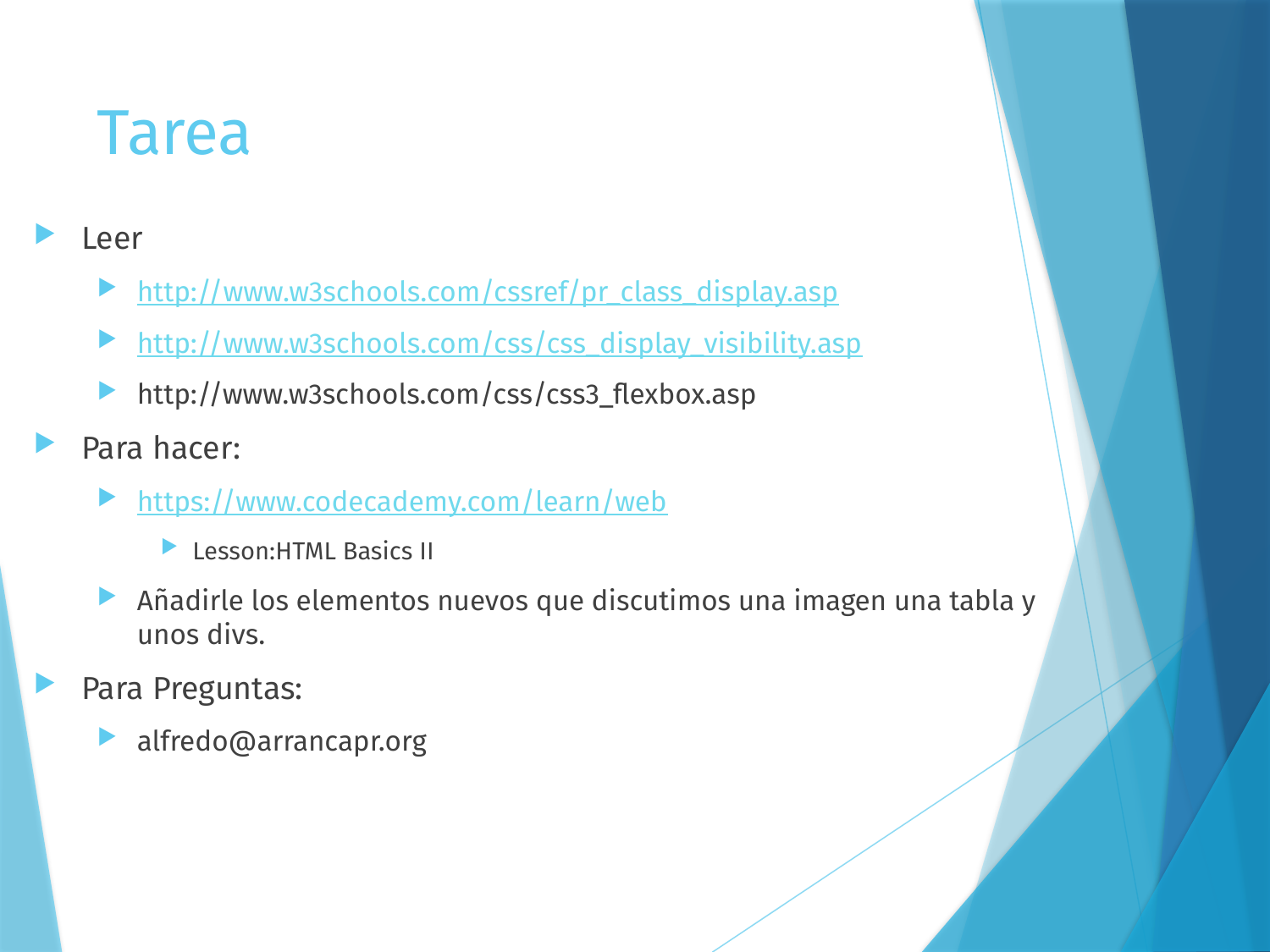

# Tarea
Leer
http://www.w3schools.com/cssref/pr_class_display.asp
http://www.w3schools.com/css/css_display_visibility.asp
http://www.w3schools.com/css/css3_flexbox.asp
Para hacer:
https://www.codecademy.com/learn/web
Lesson:HTML Basics II
Añadirle los elementos nuevos que discutimos una imagen una tabla y unos divs.
Para Preguntas:
alfredo@arrancapr.org